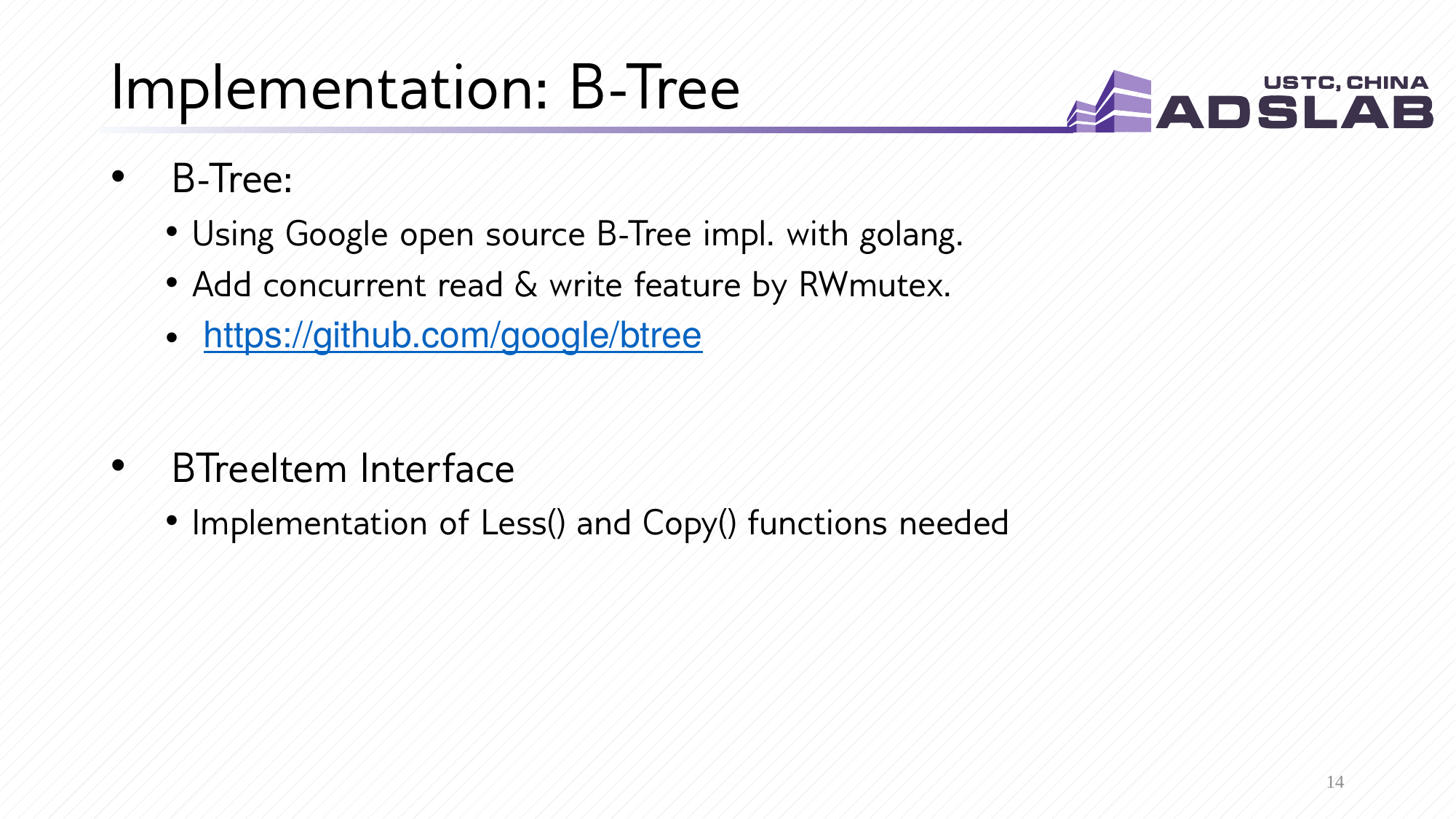

# Implementation: B-Tree
B-Tree:
Using Google open source B-Tree impl. with golang.
Add concurrent read & write feature by RWmutex.
 https://github.com/google/btree

BTreeItem Interface
Implementation of Less() and Copy() functions needed